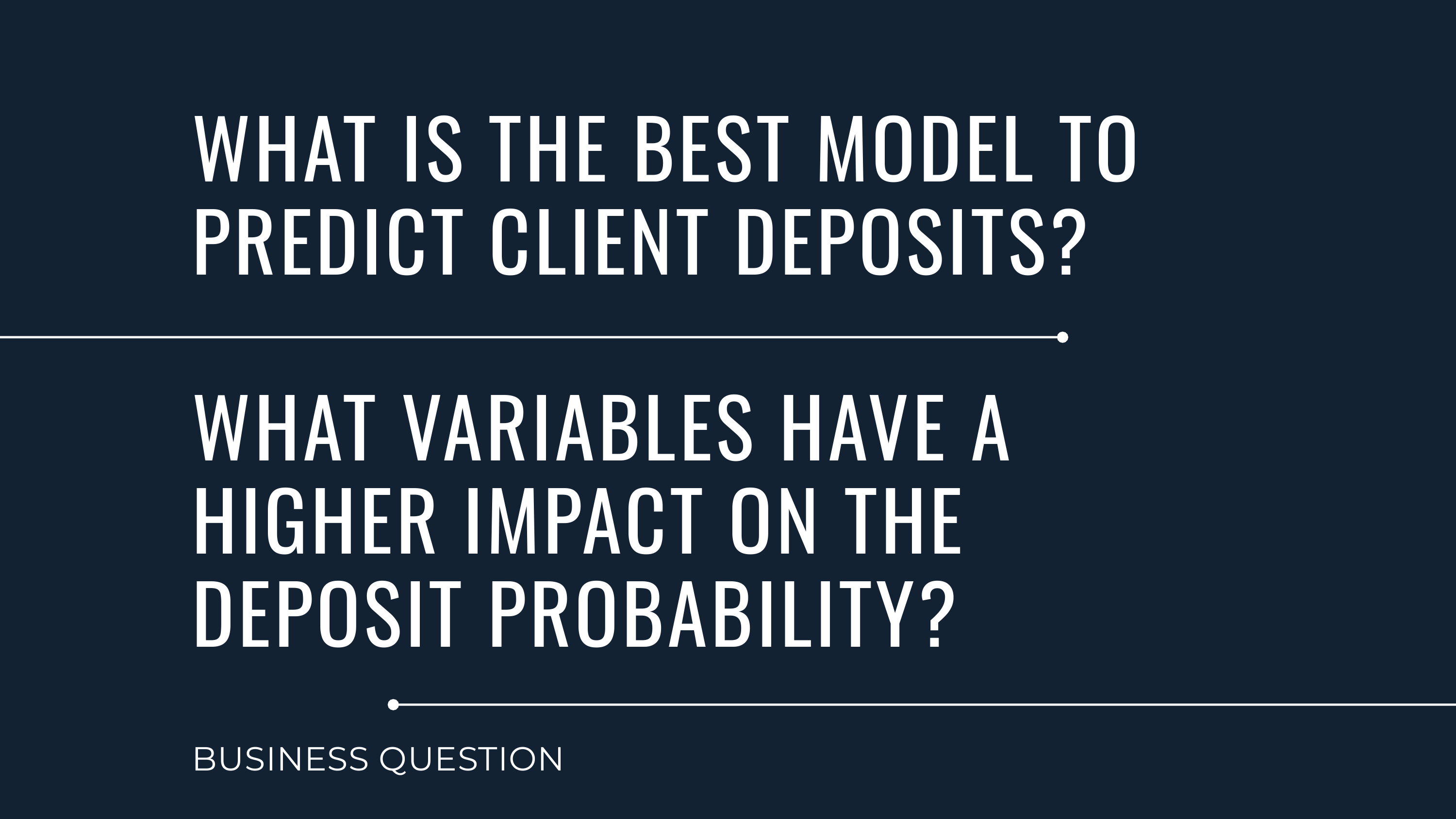

WHAT IS THE BEST MODEL TO PREDICT CLIENT DEPOSITS?

WHAT VARIABLES HAVE A HIGHER IMPACT ON THE DEPOSIT PROBABILITY?

BUSINESS QUESTION